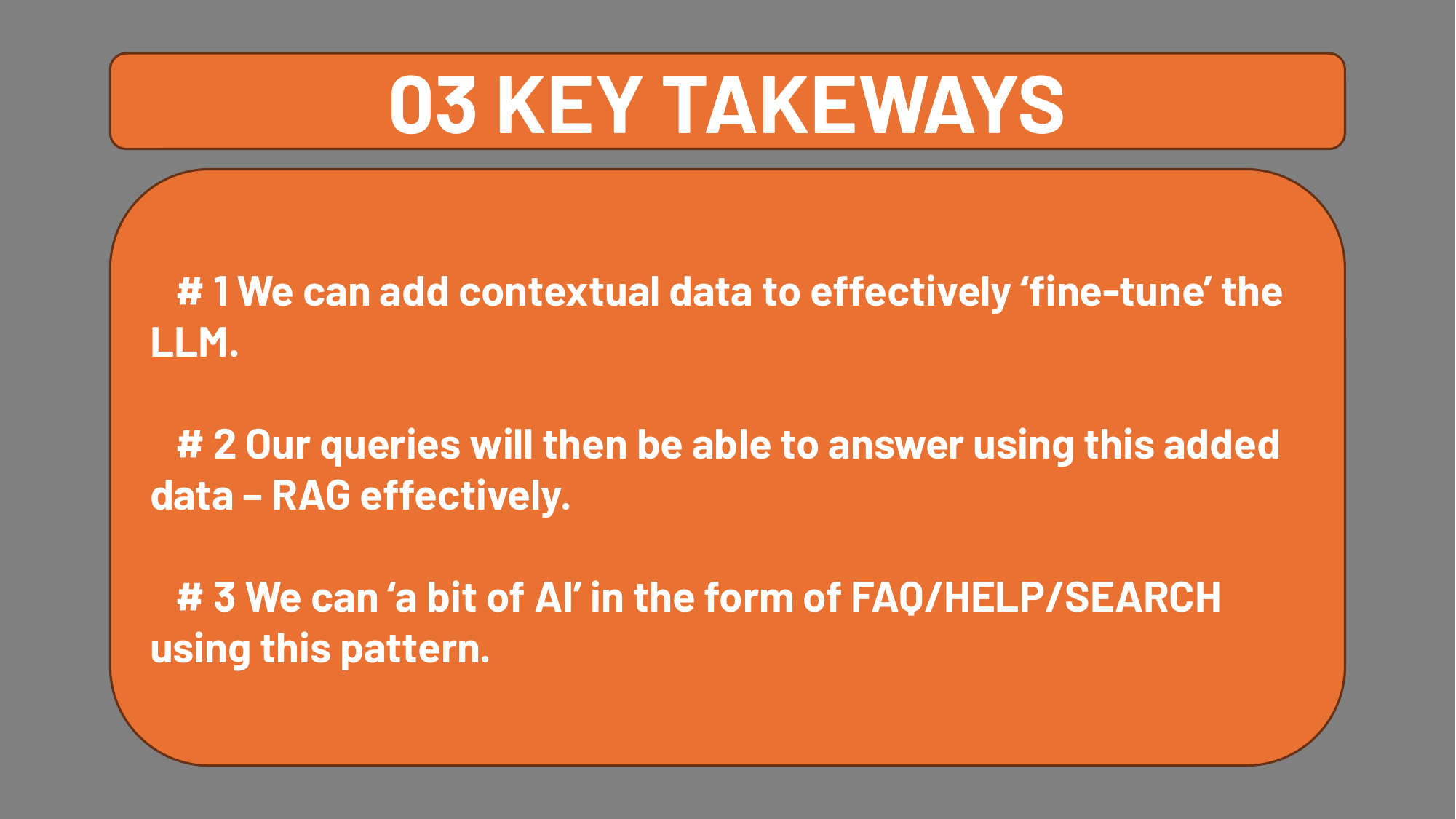

03 KEY TAKEWAYS

   # 1 We can add contextual data to effectively ‘fine-tune’ the LLM.

   # 2 Our queries will then be able to answer using this added data – RAG effectively.

   # 3 We can ‘a bit of AI’ in the form of FAQ/HELP/SEARCH using this pattern.